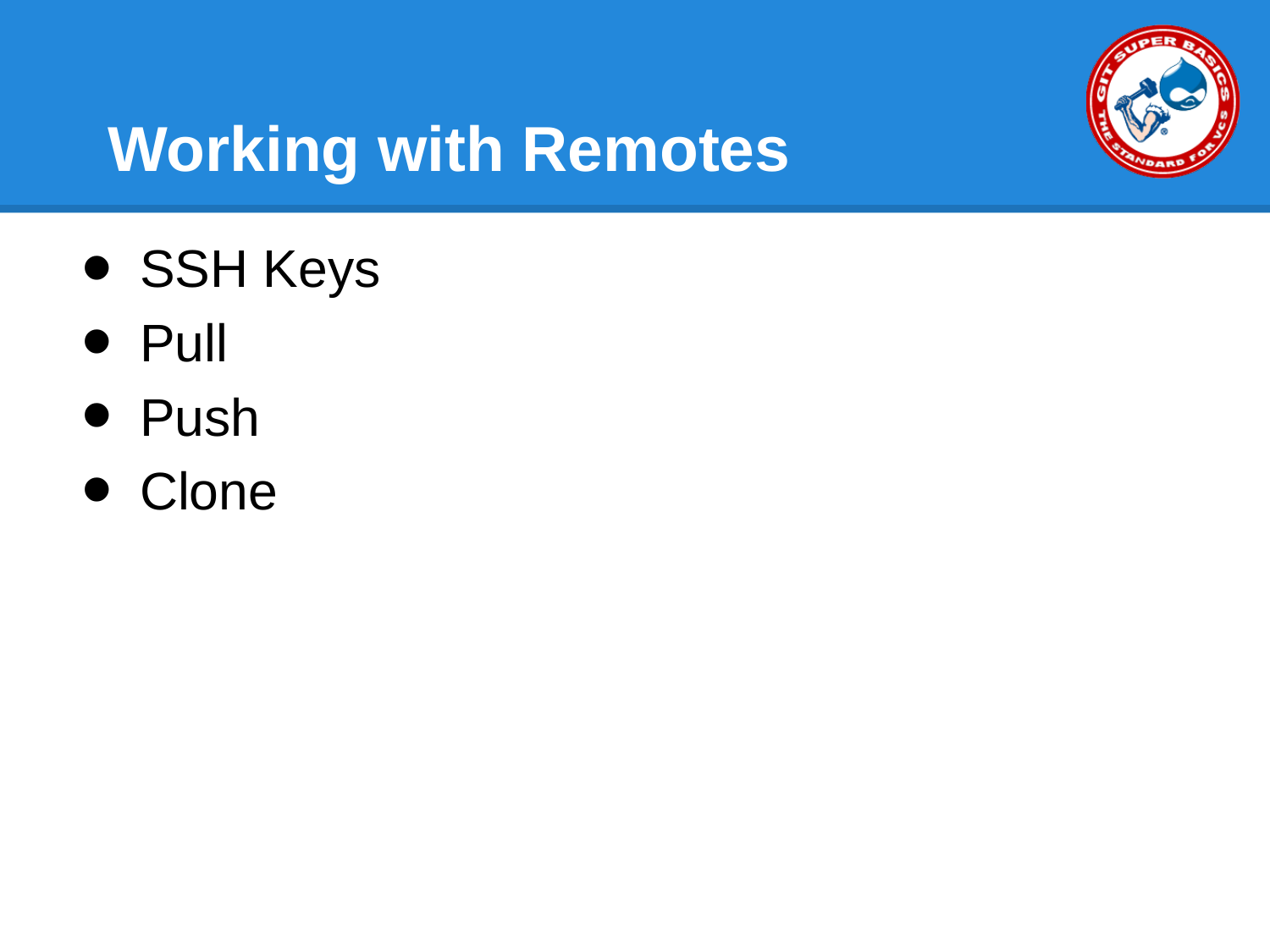

# Working with Remotes
SSH Keys
Pull
Push
Clone